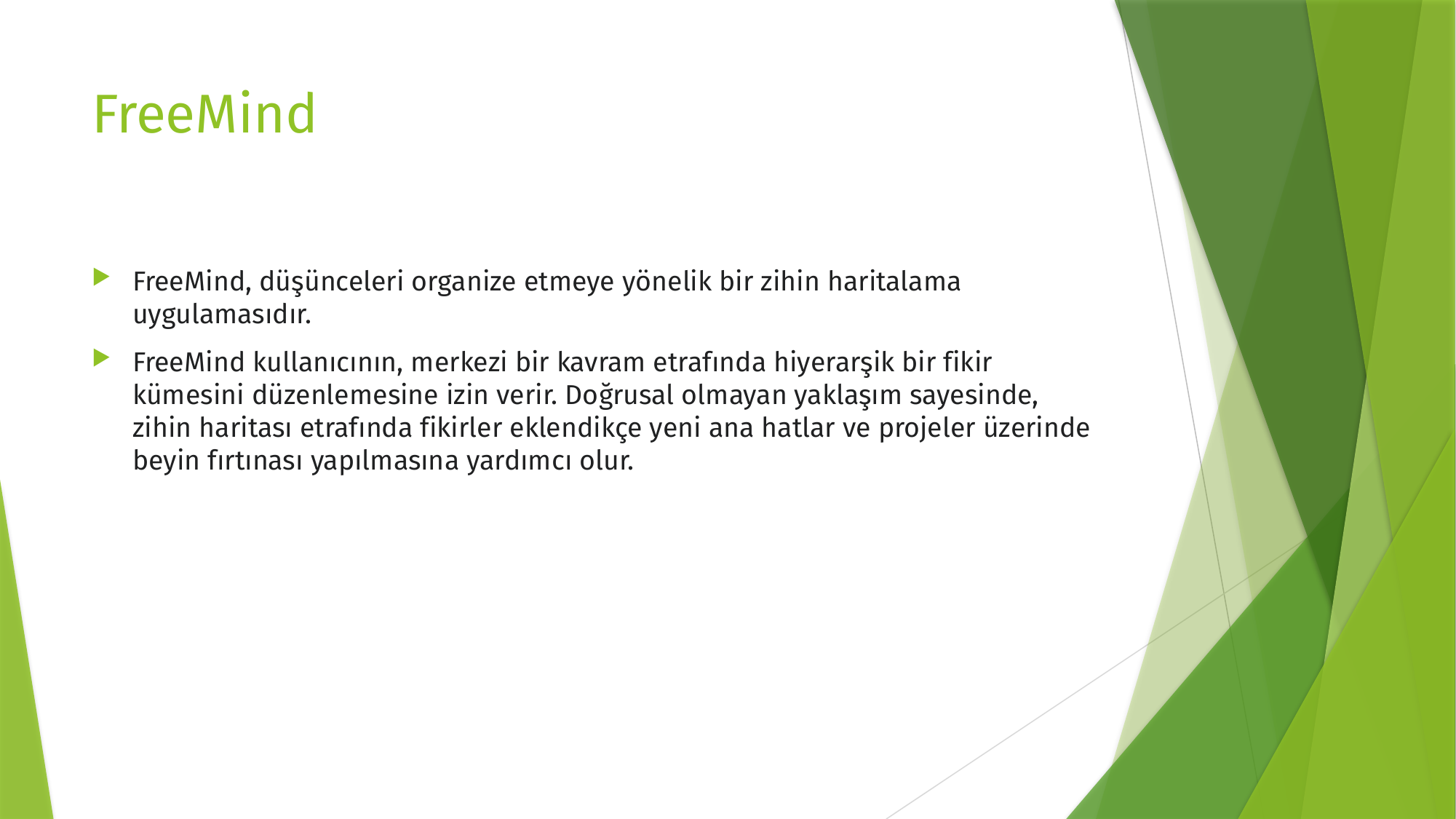

# FreeMind
FreeMind, düşünceleri organize etmeye yönelik bir zihin haritalama uygulamasıdır.
FreeMind kullanıcının, merkezi bir kavram etrafında hiyerarşik bir fikir kümesini düzenlemesine izin verir. Doğrusal olmayan yaklaşım sayesinde, zihin haritası etrafında fikirler eklendikçe yeni ana hatlar ve projeler üzerinde beyin fırtınası yapılmasına yardımcı olur.